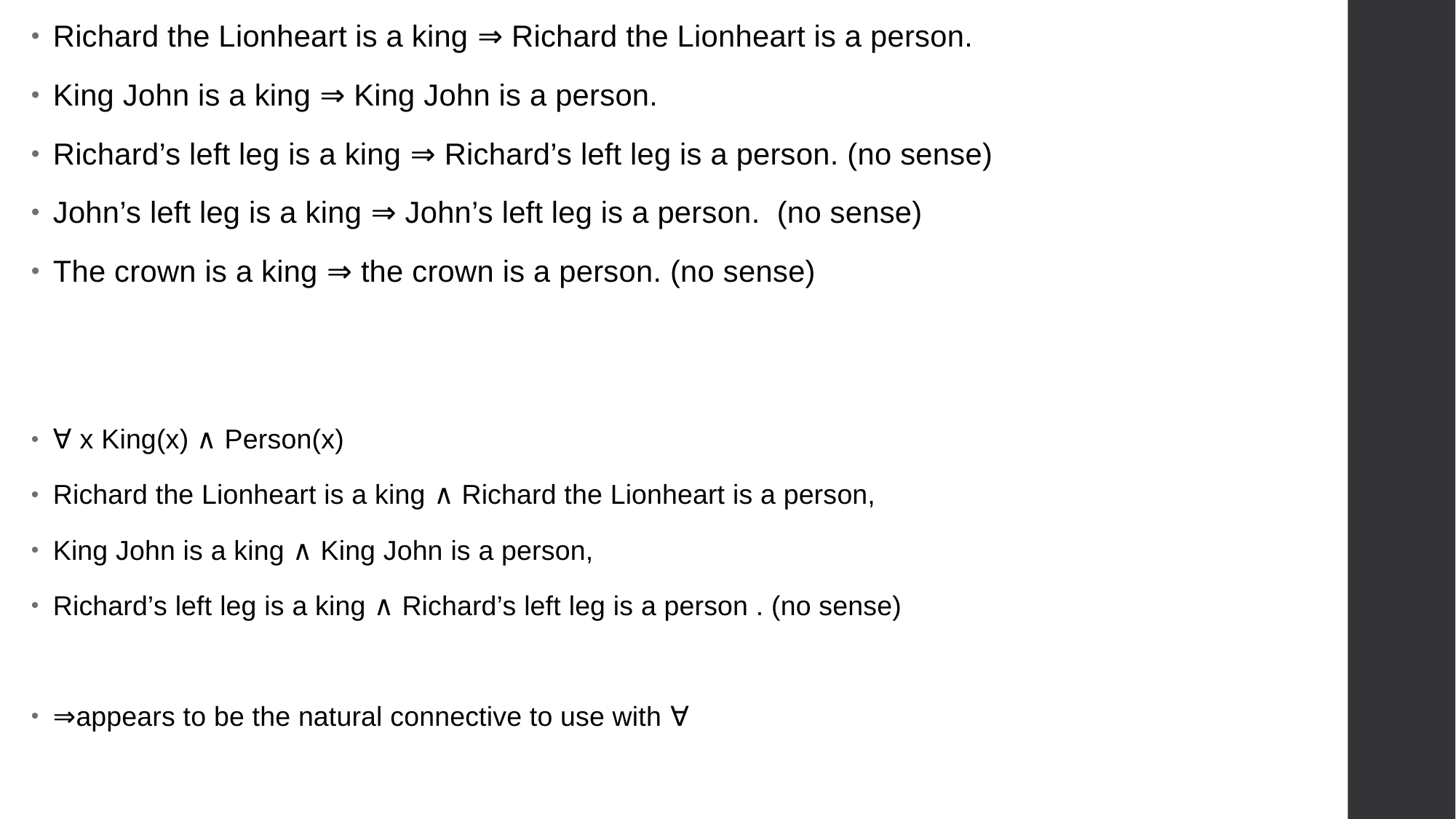

Richard the Lionheart is a king ⇒ Richard the Lionheart is a person.
King John is a king ⇒ King John is a person.
Richard’s left leg is a king ⇒ Richard’s left leg is a person. (no sense)
John’s left leg is a king ⇒ John’s left leg is a person.  (no sense)
The crown is a king ⇒ the crown is a person. (no sense)

∀ x King(x) ∧ Person(x)
Richard the Lionheart is a king ∧ Richard the Lionheart is a person,
King John is a king ∧ King John is a person,
Richard’s left leg is a king ∧ Richard’s left leg is a person . (no sense)

⇒appears to be the natural connective to use with ∀